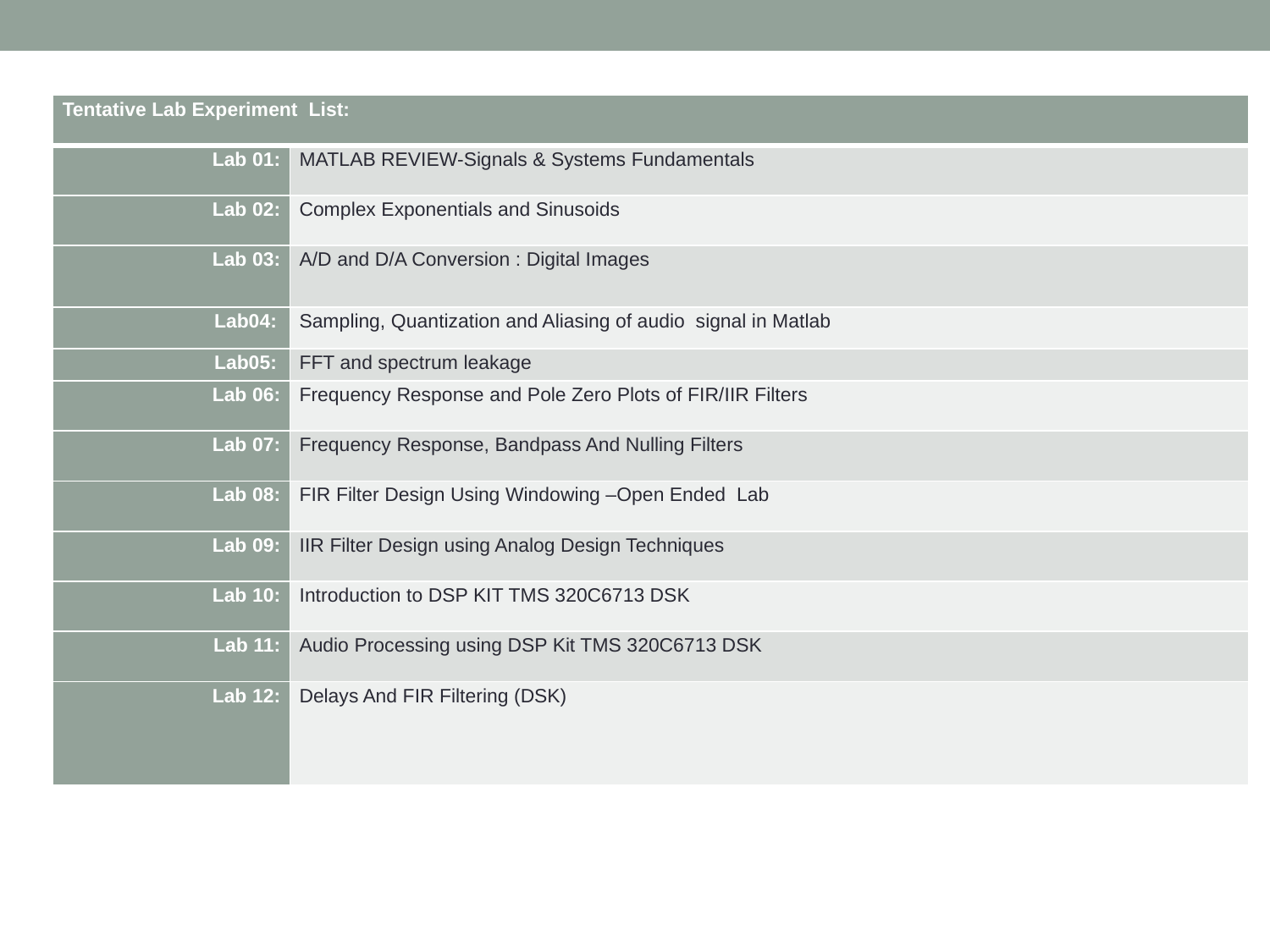

#
| Tentative Lab Experiment List: |  |
| --- | --- |
| Lab 01: | MATLAB REVIEW-Signals & Systems Fundamentals |
| Lab 02: | Complex Exponentials and Sinusoids |
| Lab 03: | A/D and D/A Conversion : Digital Images |
| Lab04: | Sampling, Quantization and Aliasing of audio signal in Matlab |
| Lab05: | FFT and spectrum leakage |
| Lab 06: | Frequency Response and Pole Zero Plots of FIR/IIR Filters |
| Lab 07: | Frequency Response, Bandpass And Nulling Filters |
| Lab 08: | FIR Filter Design Using Windowing –Open Ended Lab |
| Lab 09: | IIR Filter Design using Analog Design Techniques |
| Lab 10: | Introduction to DSP KIT TMS 320C6713 DSK |
| Lab 11: | Audio Processing using DSP Kit TMS 320C6713 DSK |
| Lab 12: | Delays And FIR Filtering (DSK) |